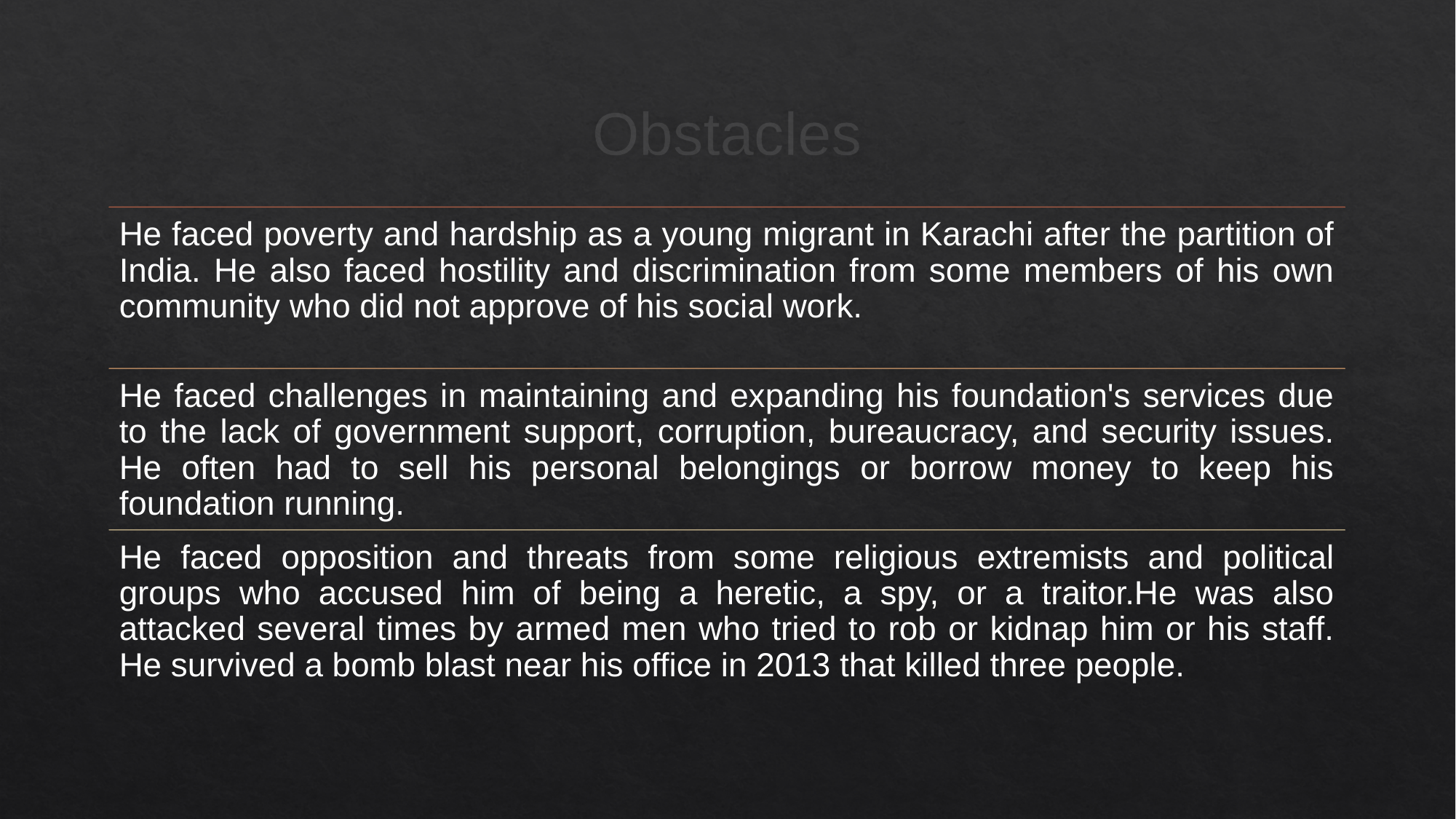

# Obstacles
He faced poverty and hardship as a young migrant in Karachi after the partition of India. He also faced hostility and discrimination from some members of his own community who did not approve of his social work.
He faced challenges in maintaining and expanding his foundation's services due to the lack of government support, corruption, bureaucracy, and security issues. He often had to sell his personal belongings or borrow money to keep his foundation running.
He faced opposition and threats from some religious extremists and political groups who accused him of being a heretic, a spy, or a traitor.He was also attacked several times by armed men who tried to rob or kidnap him or his staff. He survived a bomb blast near his office in 2013 that killed three people.